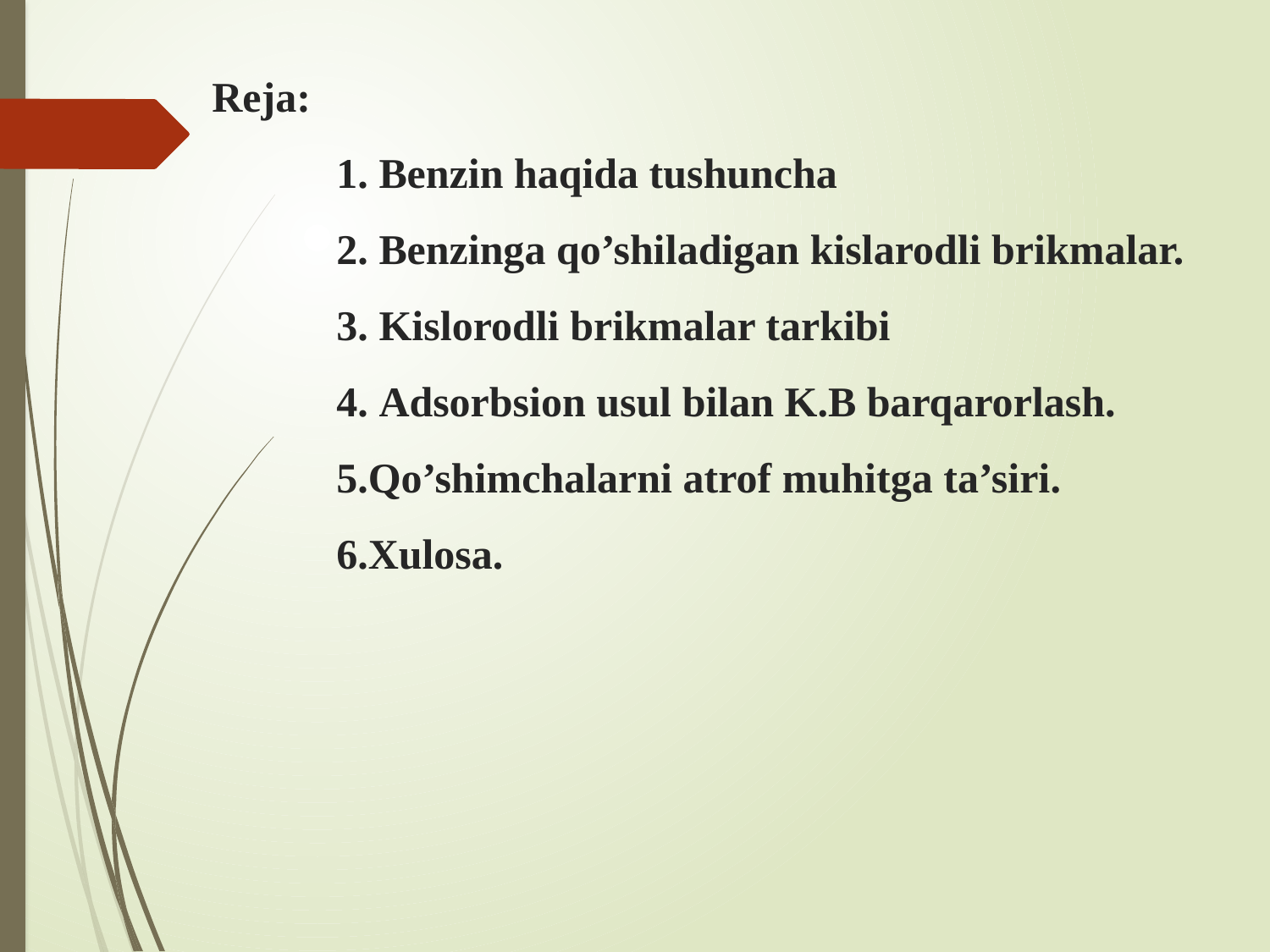

# Reja: 1. Benzin haqida tushuncha 2. Benzinga qo’shiladigan kislarodli brikmalar. 3. Kislorodli brikmalar tarkibi 4. Adsorbsion usul bilan K.B barqarorlash. 5.Qo’shimchalarni atrof muhitga ta’siri. 6.Xulosa.